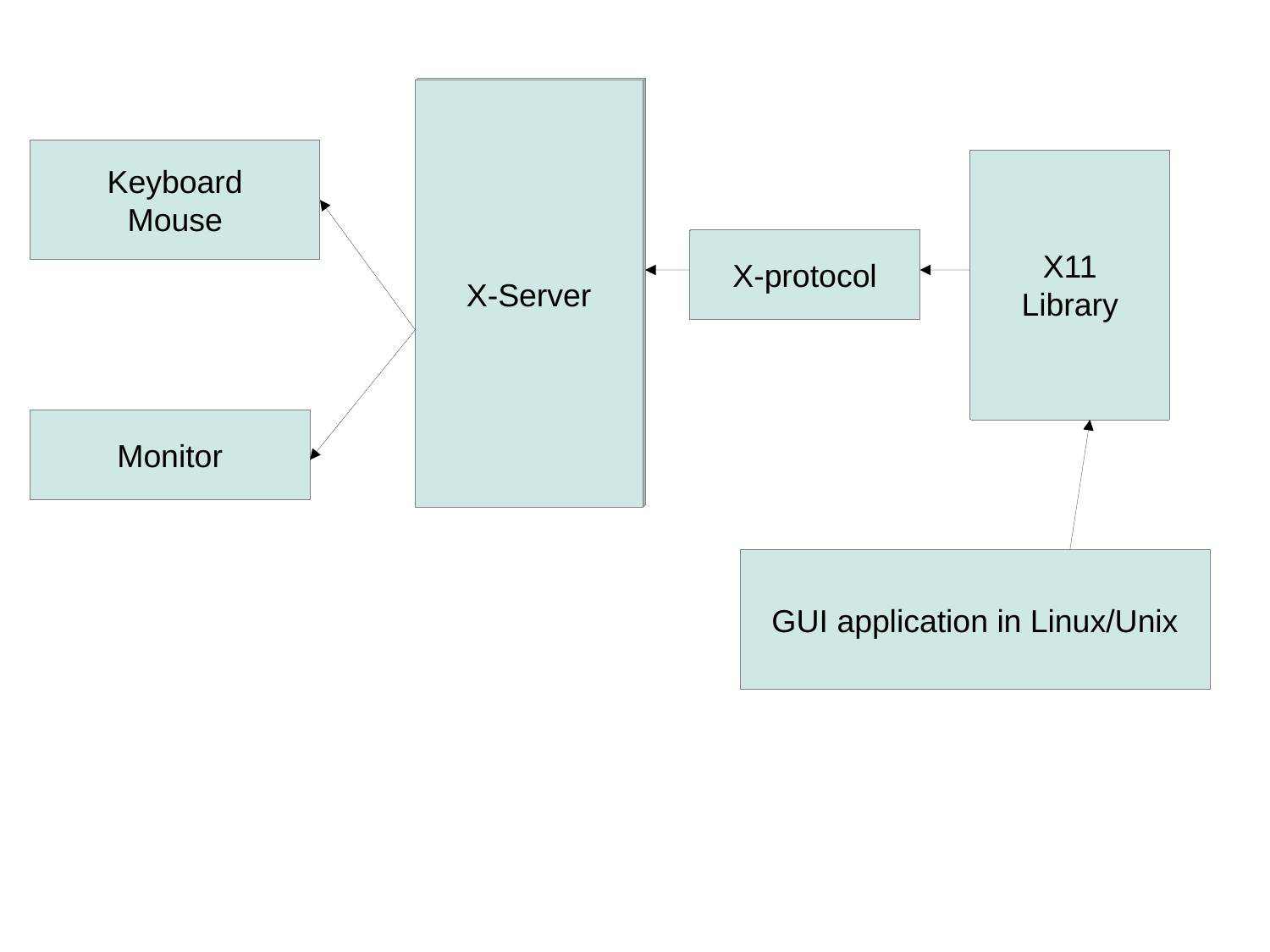

X-Server
Keyboard
Mouse
X11
Library

X-protocol

Monitor

GUI application in Linux/Unix